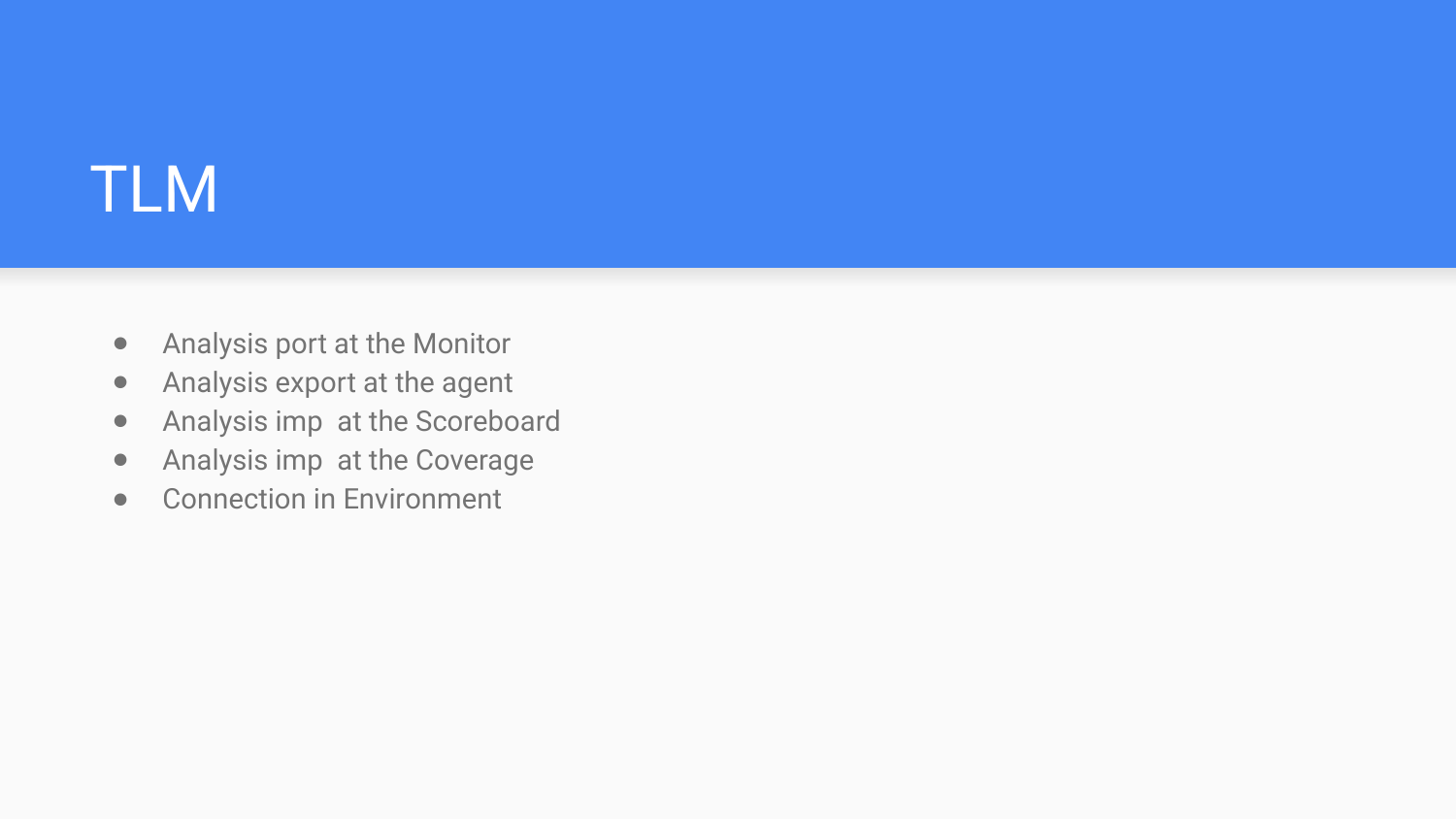

# TLM
Analysis port at the Monitor
Analysis export at the agent
Analysis imp  at the Scoreboard
Analysis imp  at the Coverage
Connection in Environment